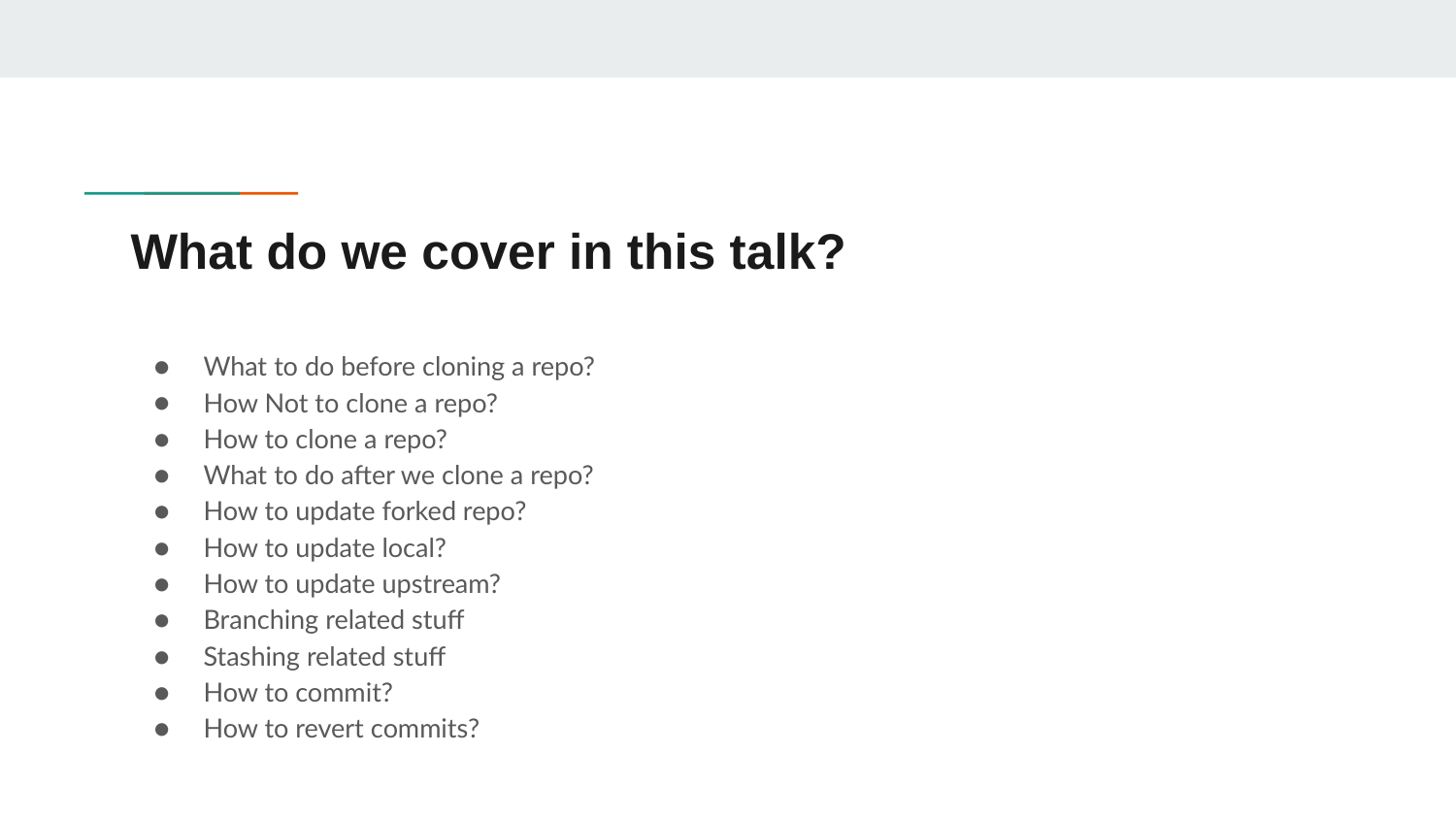

# What do we cover in this talk?
What to do before cloning a repo?
How Not to clone a repo?
How to clone a repo?
What to do after we clone a repo?
How to update forked repo?
How to update local?
How to update upstream?
Branching related stuff
Stashing related stuff
How to commit?
How to revert commits?